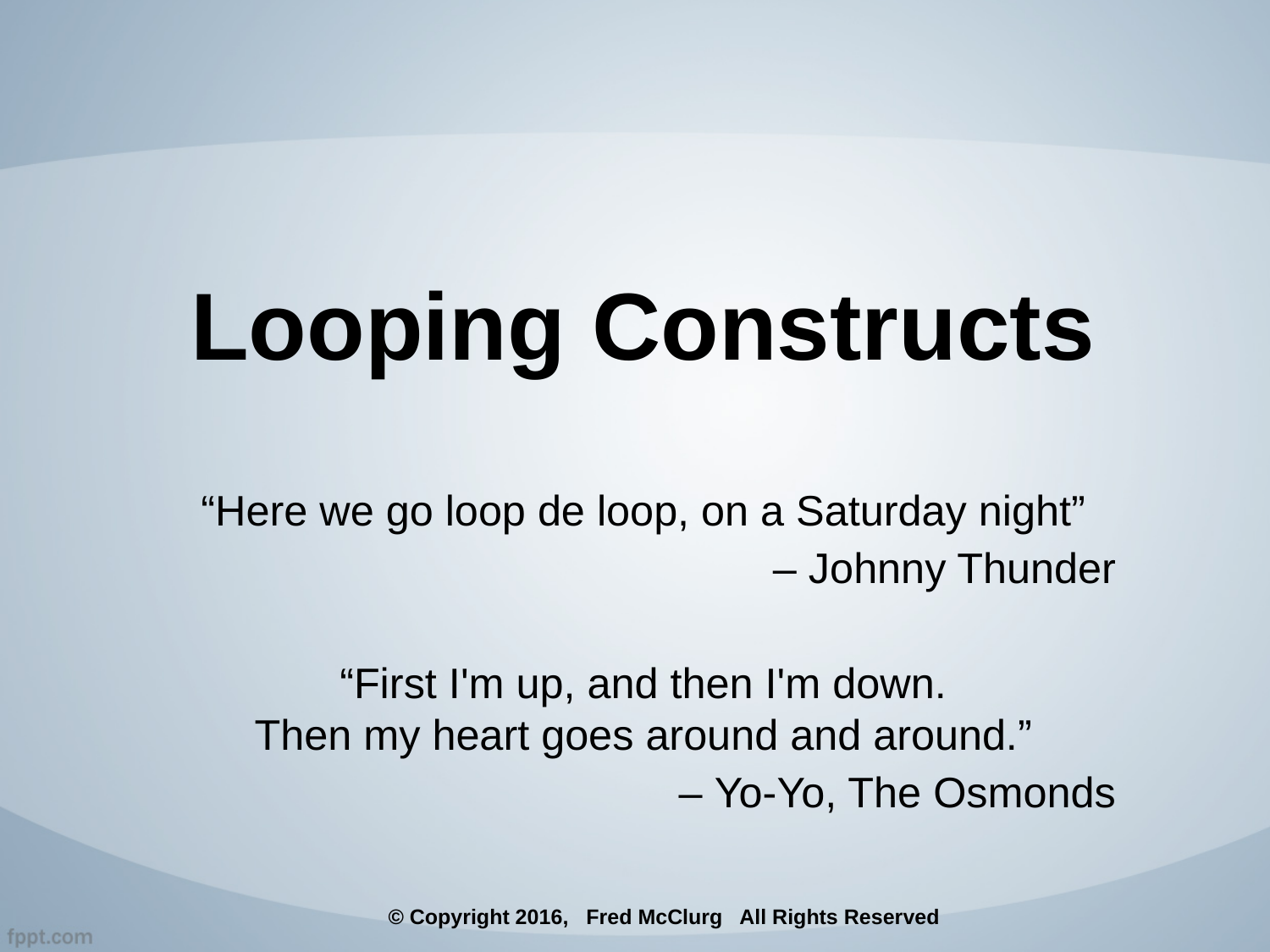

Looping Constructs
“Here we go loop de loop, on a Saturday night”
– Johnny Thunder

“First I'm up, and then I'm down.
Then my heart goes around and around.”
– Yo-Yo, The Osmonds

© Copyright 2016,   Fred McClurg   All Rights Reserved